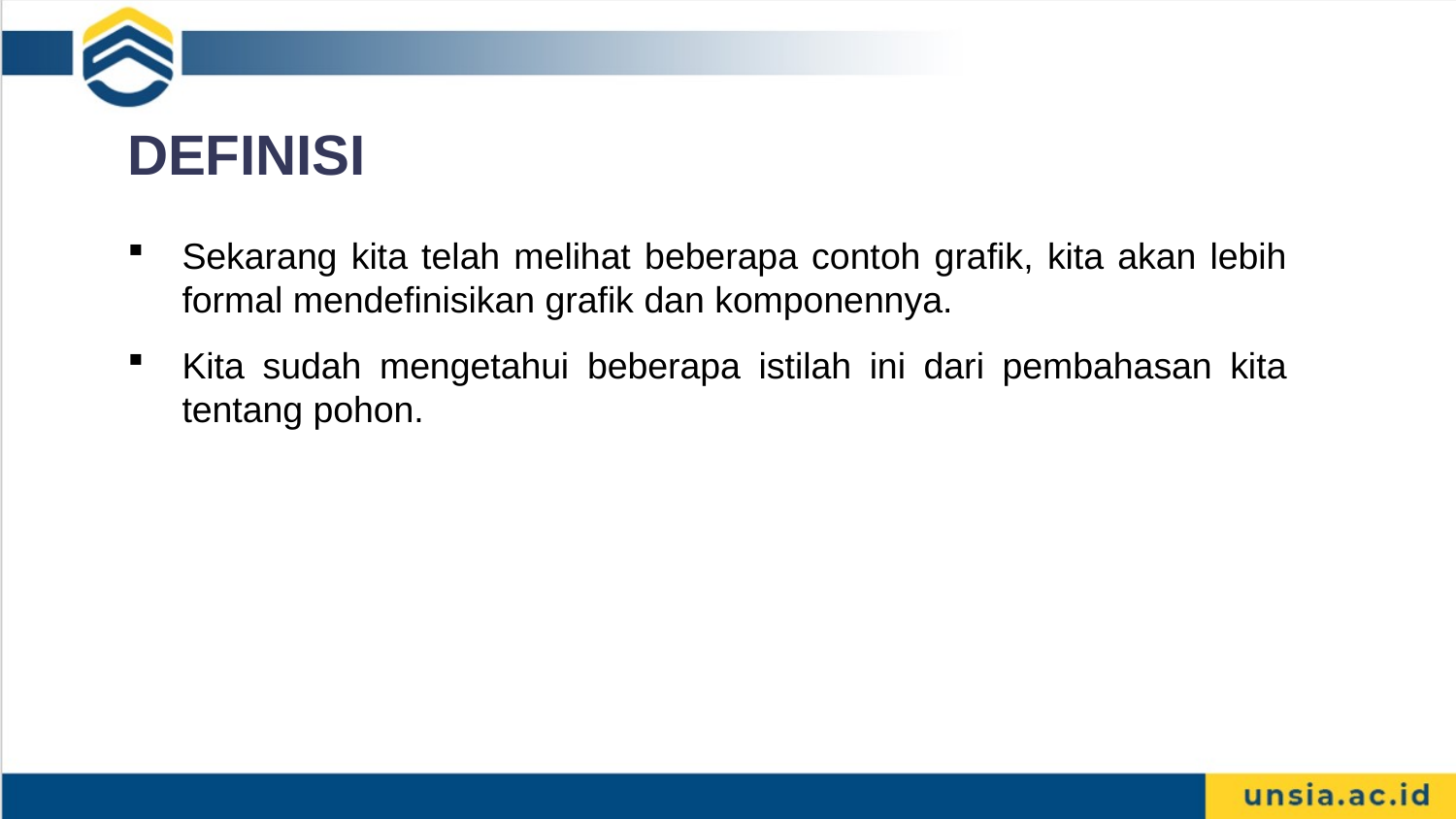

DEFINISI
Sekarang kita telah melihat beberapa contoh grafik, kita akan lebih formal mendefinisikan grafik dan komponennya.

Kita sudah mengetahui beberapa istilah ini dari pembahasan kita tentang pohon.